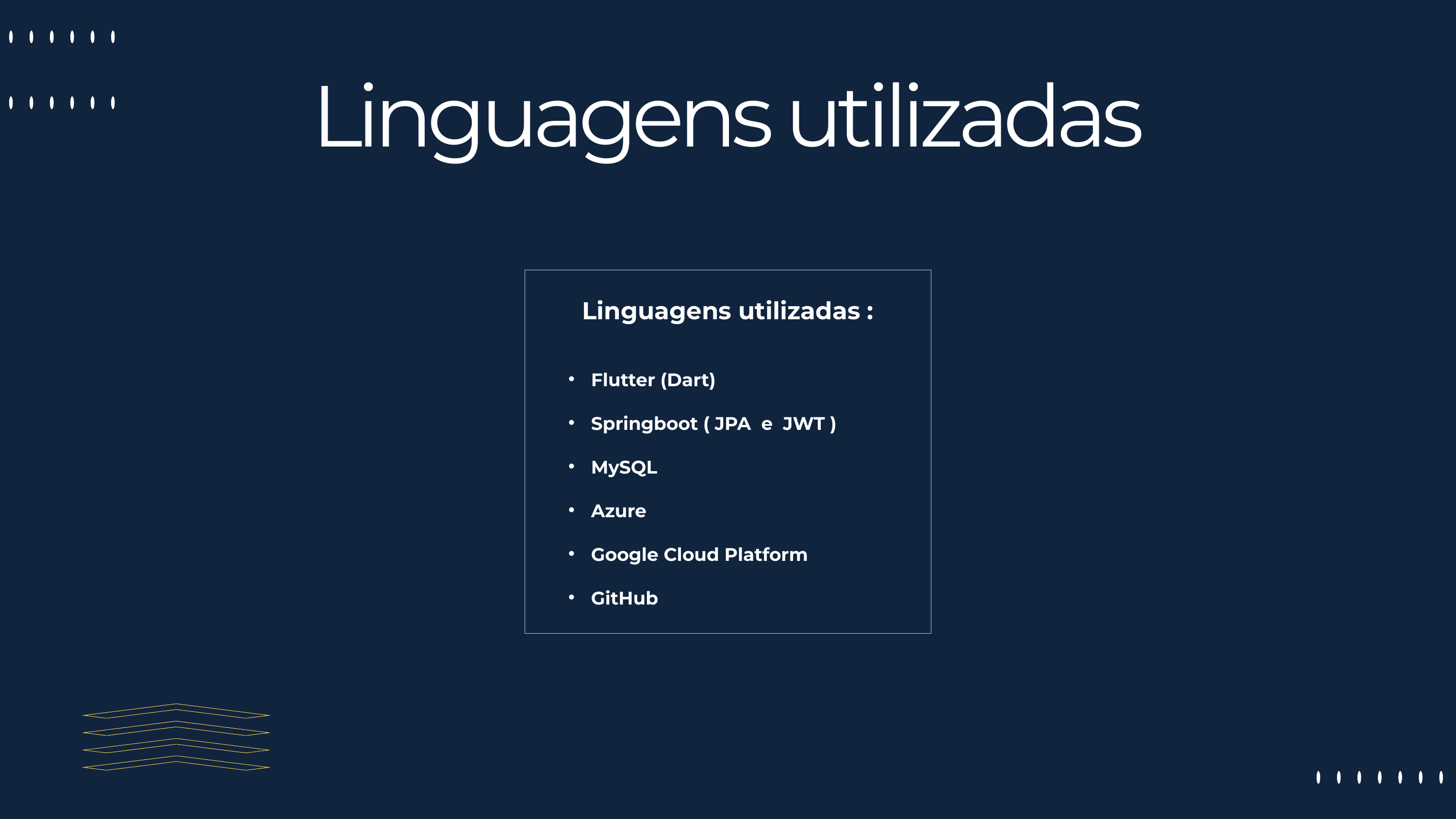

Linguagens utilizadas

Linguagens utilizadas :

Flutter (Dart)

Springboot ( JPA  e  JWT )

MySQL

Azure

Google Cloud Platform

GitHub